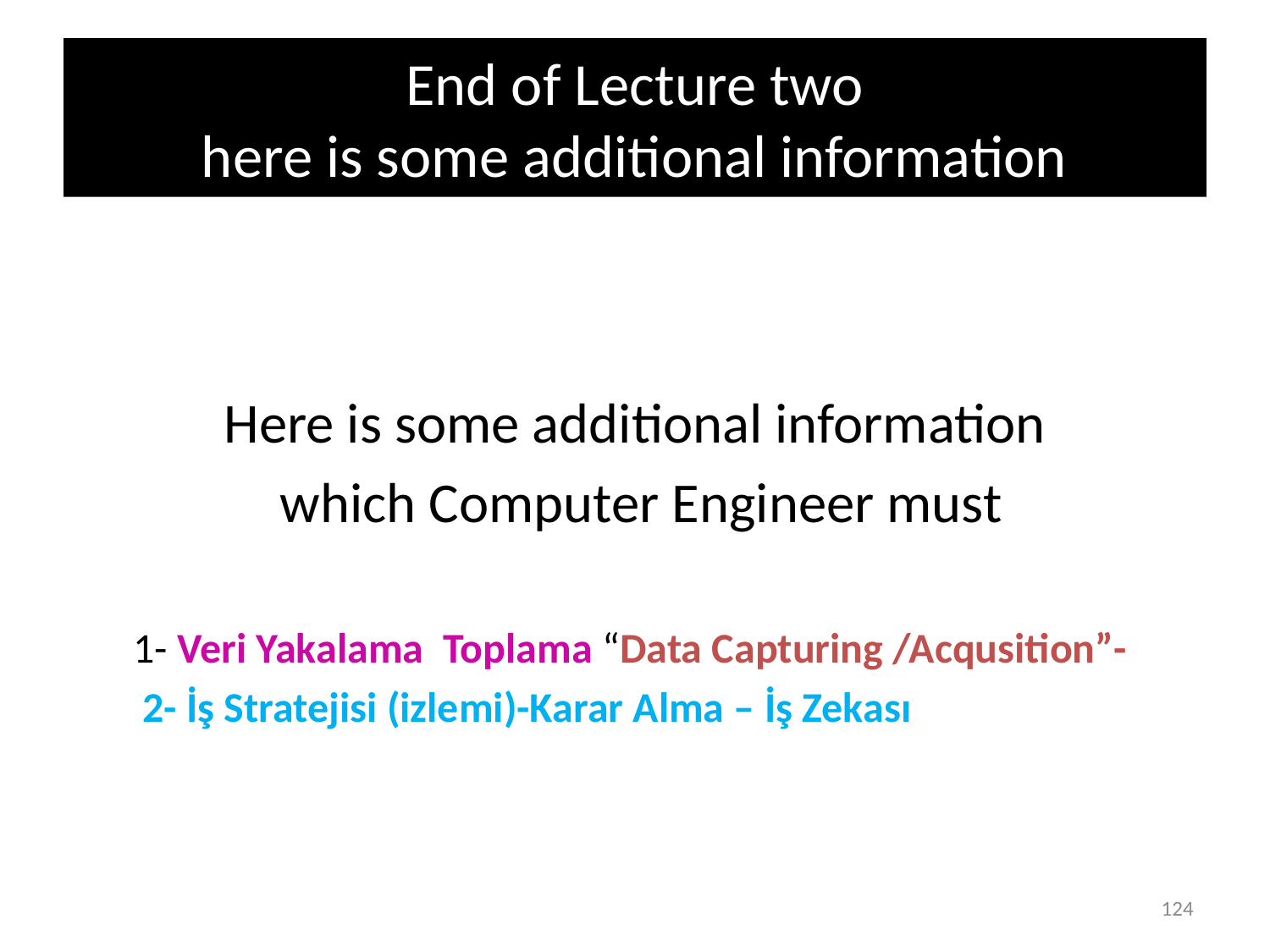

# End of Lecture two here is some additional information

Here is some additional information
 which Computer Engineer must

1- Veri Yakalama  Toplama “Data Capturing /Acqusition”-
       2- İş Stratejisi (izlemi)-Karar Alma – İş Zekası
124